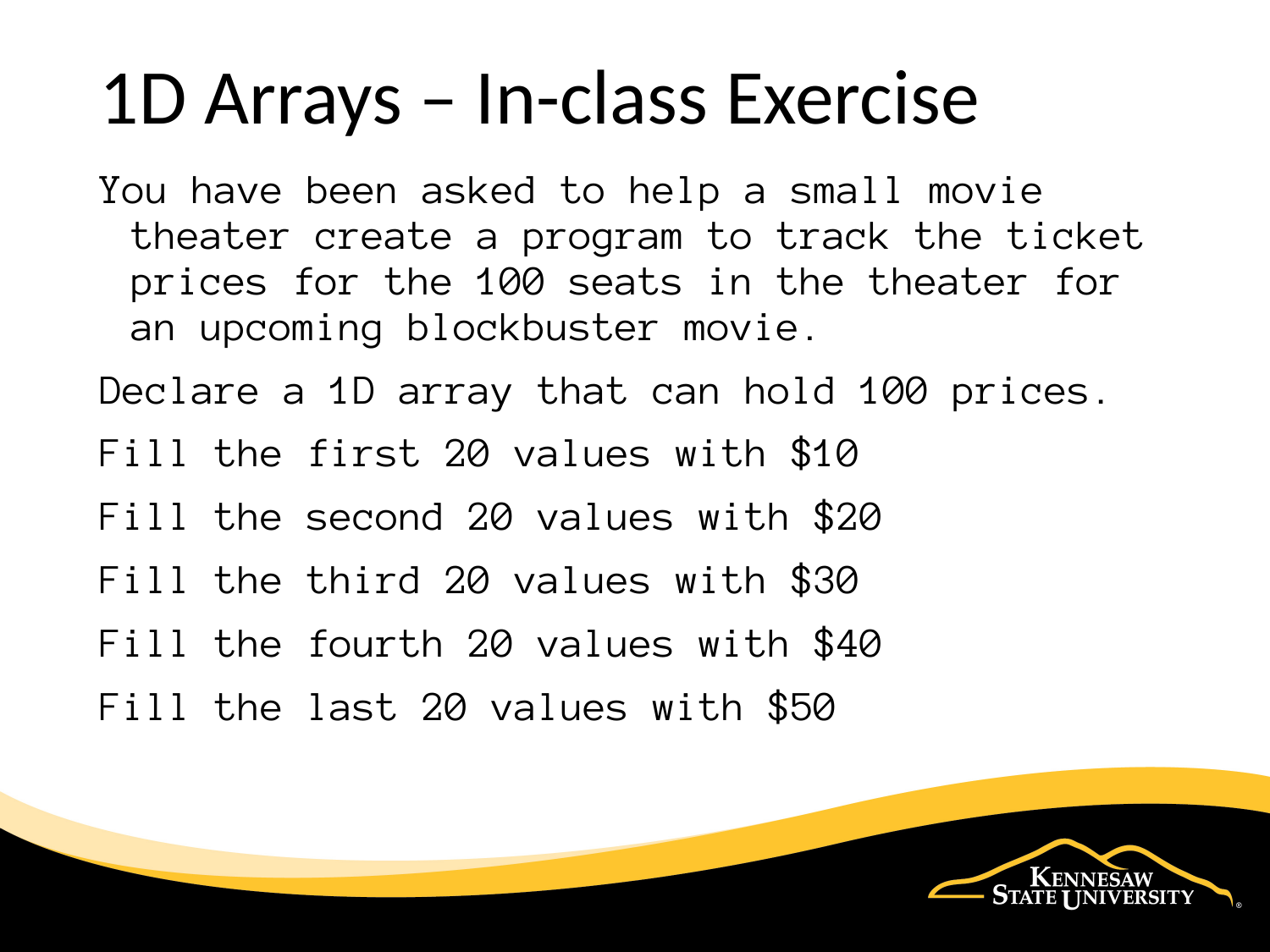

# 1D Arrays – In-class Exercise
You have been asked to help a small movie theater create a program to track the ticket prices for the 100 seats in the theater for an upcoming blockbuster movie.
Declare a 1D array that can hold 100 prices.
Fill the first 20 values with $10
Fill the second 20 values with $20
Fill the third 20 values with $30
Fill the fourth 20 values with $40
Fill the last 20 values with $50